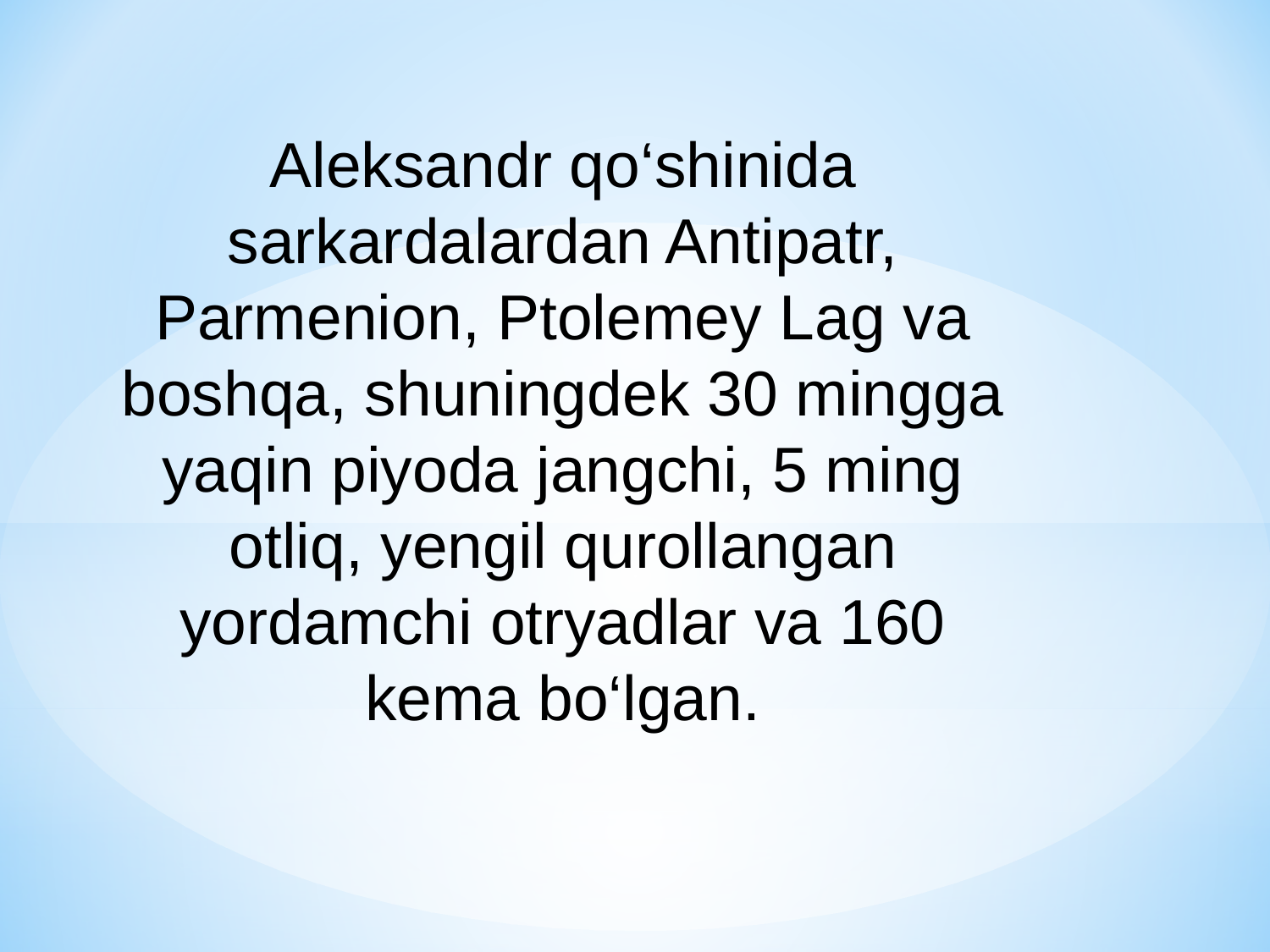

Aleksandr qo‘shinida sarkardalardan Antipatr, Parmenion, Ptolemey Lag va boshqa, shuningdek 30 mingga yaqin piyoda jangchi, 5 ming otliq, yengil qurollangan yordamchi otryadlar va 160 kema bo‘lgan.